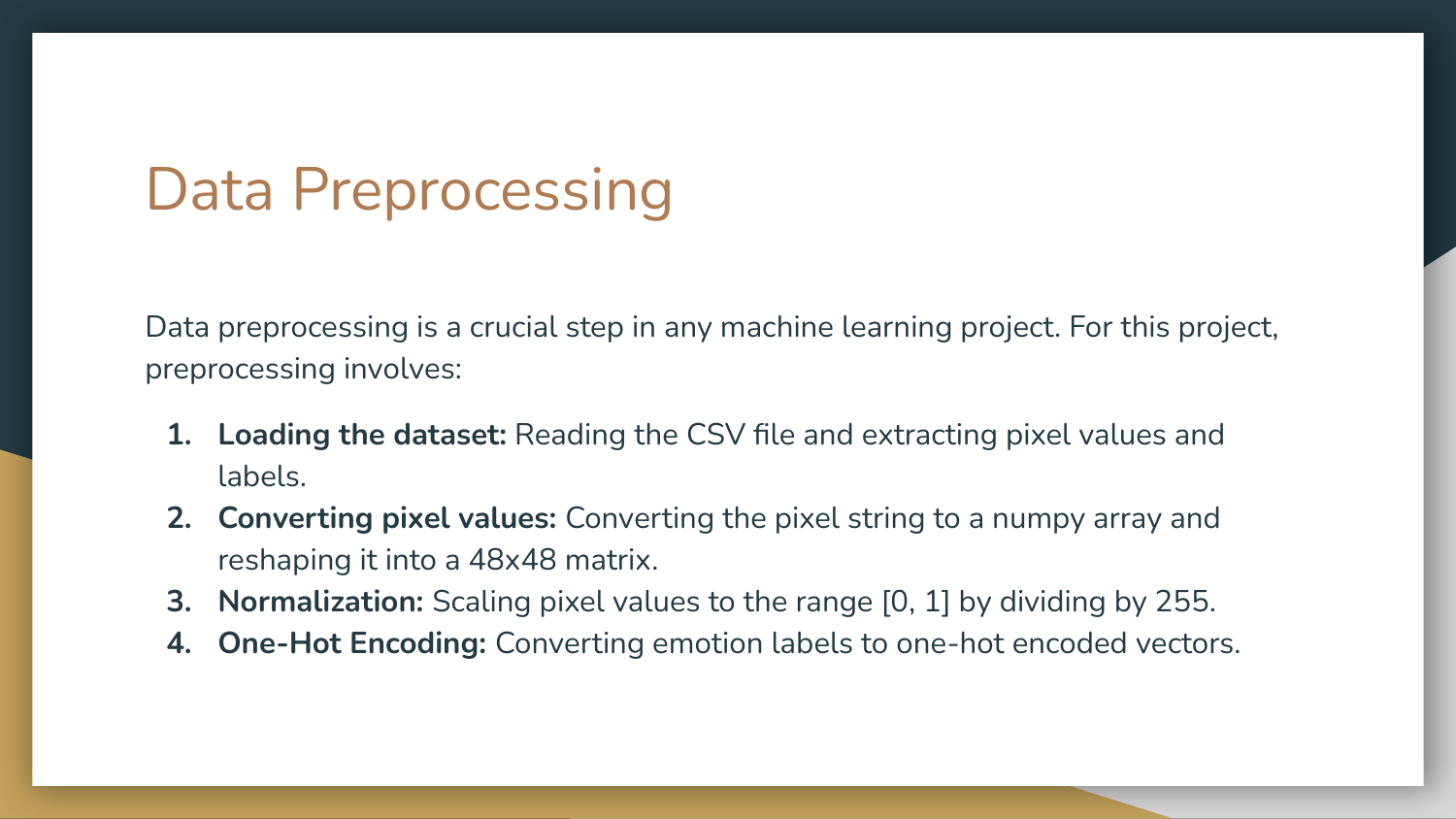

# Data Preprocessing
Data preprocessing is a crucial step in any machine learning project. For this project, preprocessing involves:
Loading the dataset: Reading the CSV file and extracting pixel values and labels.
Converting pixel values: Converting the pixel string to a numpy array and reshaping it into a 48x48 matrix.
Normalization: Scaling pixel values to the range [0, 1] by dividing by 255.
One-Hot Encoding: Converting emotion labels to one-hot encoded vectors.